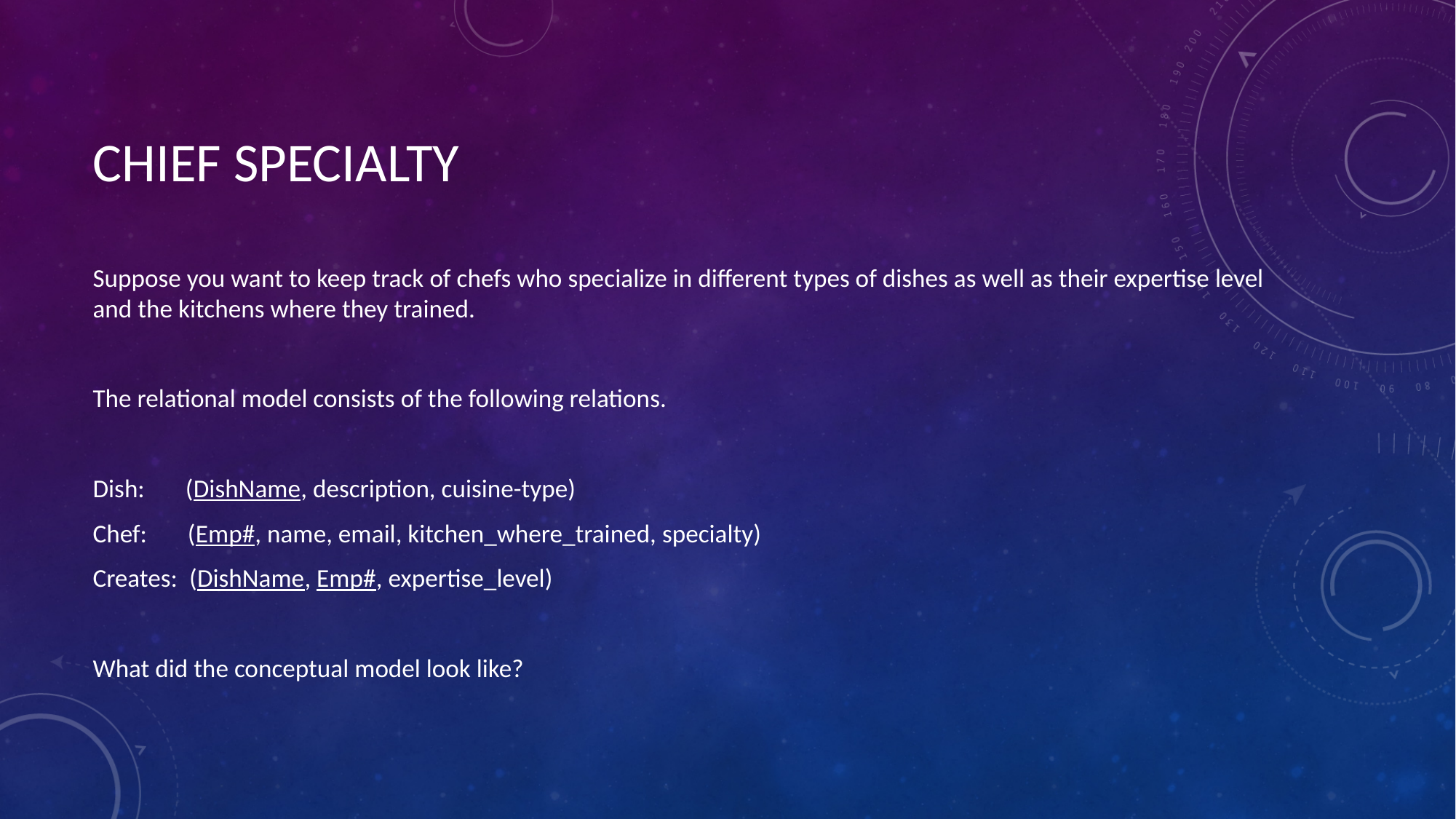

# Chief specialty
Suppose you want to keep track of chefs who specialize in different types of dishes as well as their expertise level and the kitchens where they trained.

The relational model consists of the following relations.

Dish:       (DishName, description, cuisine-type)
Chef:       (Emp#, name, email, kitchen_where_trained, specialty)
Creates:  (DishName, Emp#, expertise_level)

What did the conceptual model look like?